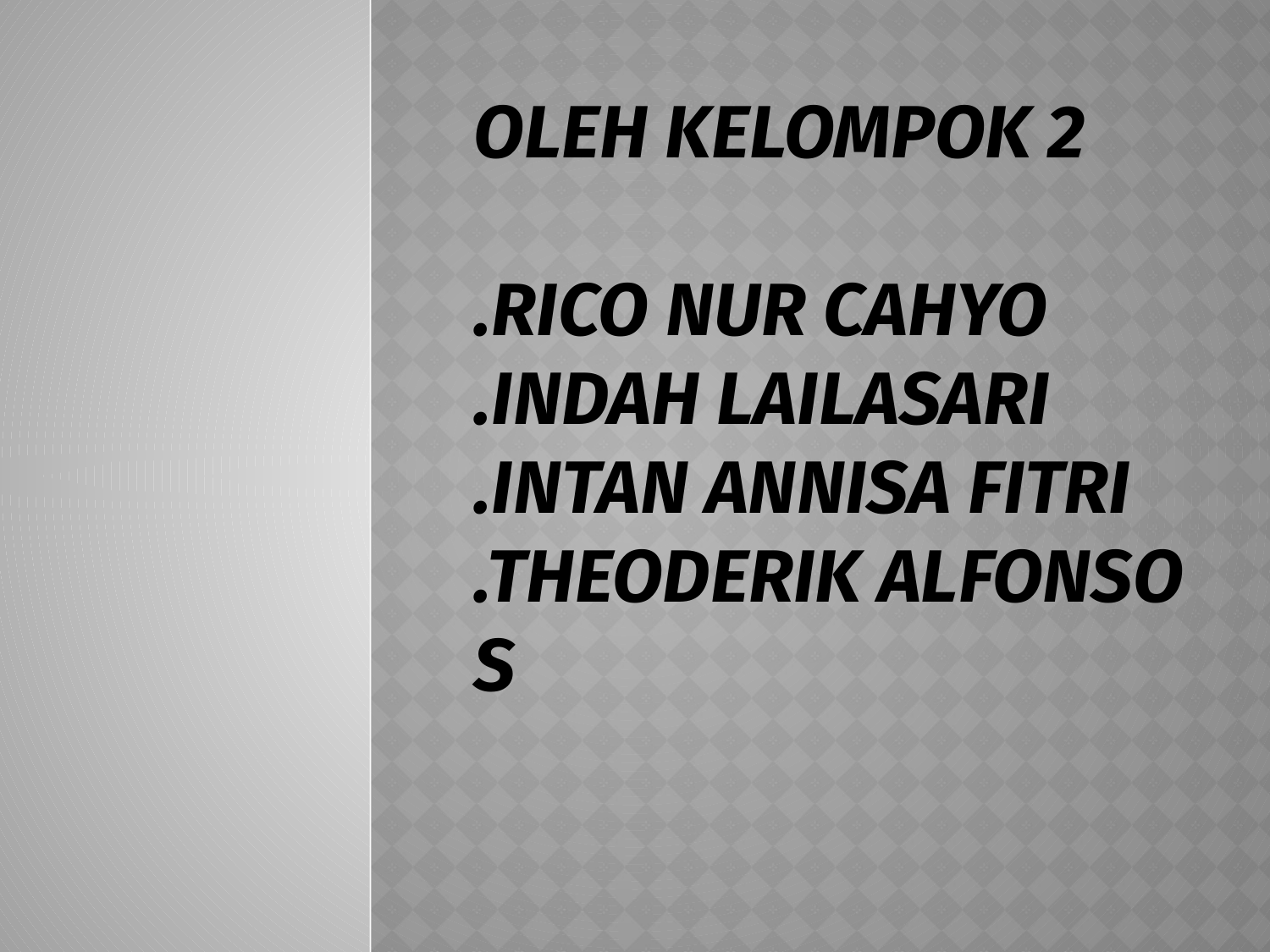

# OLEH KELOMPOK 2 .rico nur cahyo .indah Lailasari .intan annisa Fitri .Theoderik alfonso s